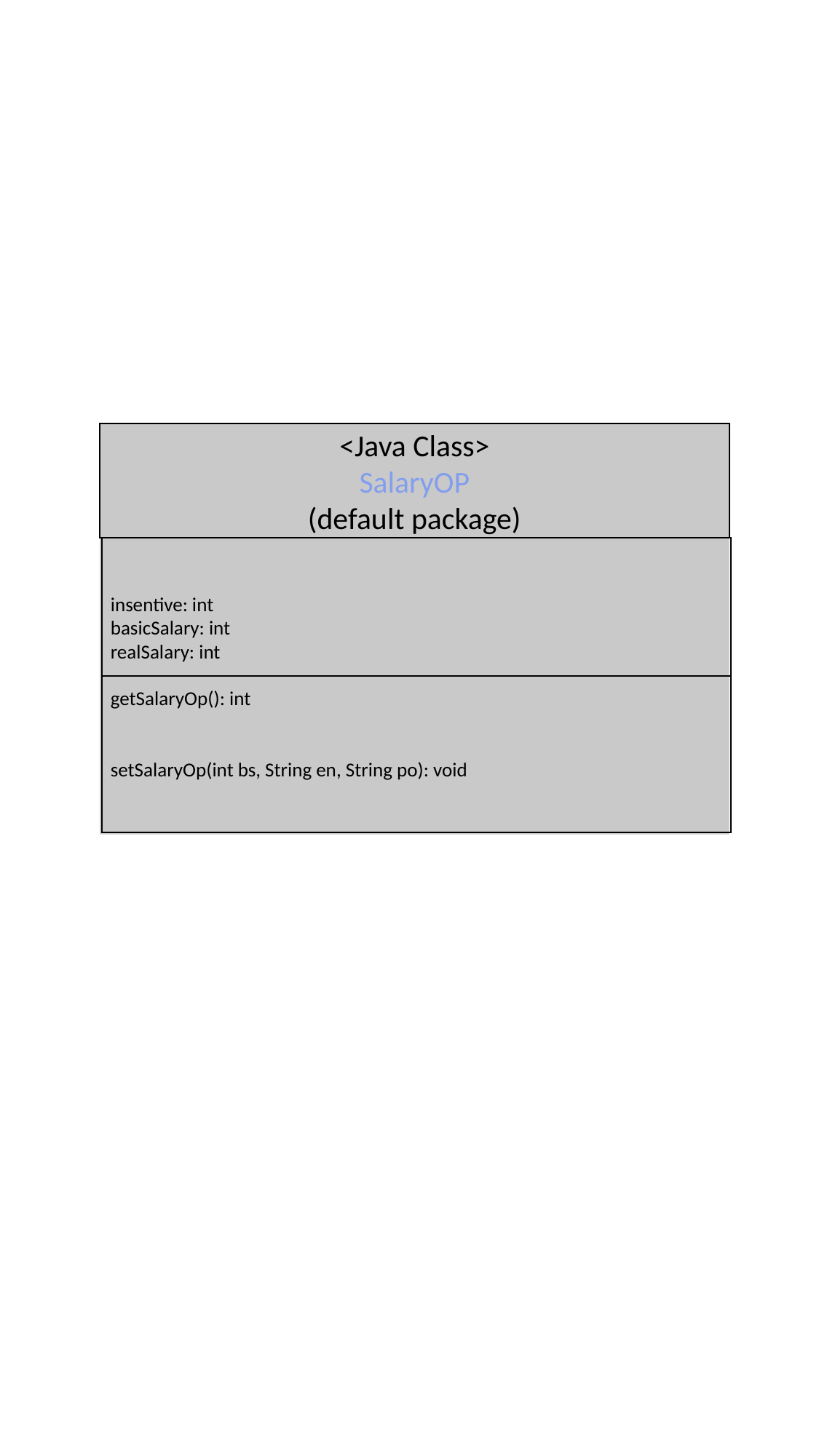

<Java Class>
SalaryOP
(default package)
insentive: int
basicSalary: int
realSalary: int

getSalaryOp(): int

setSalaryOp(int bs, String en, String po): void